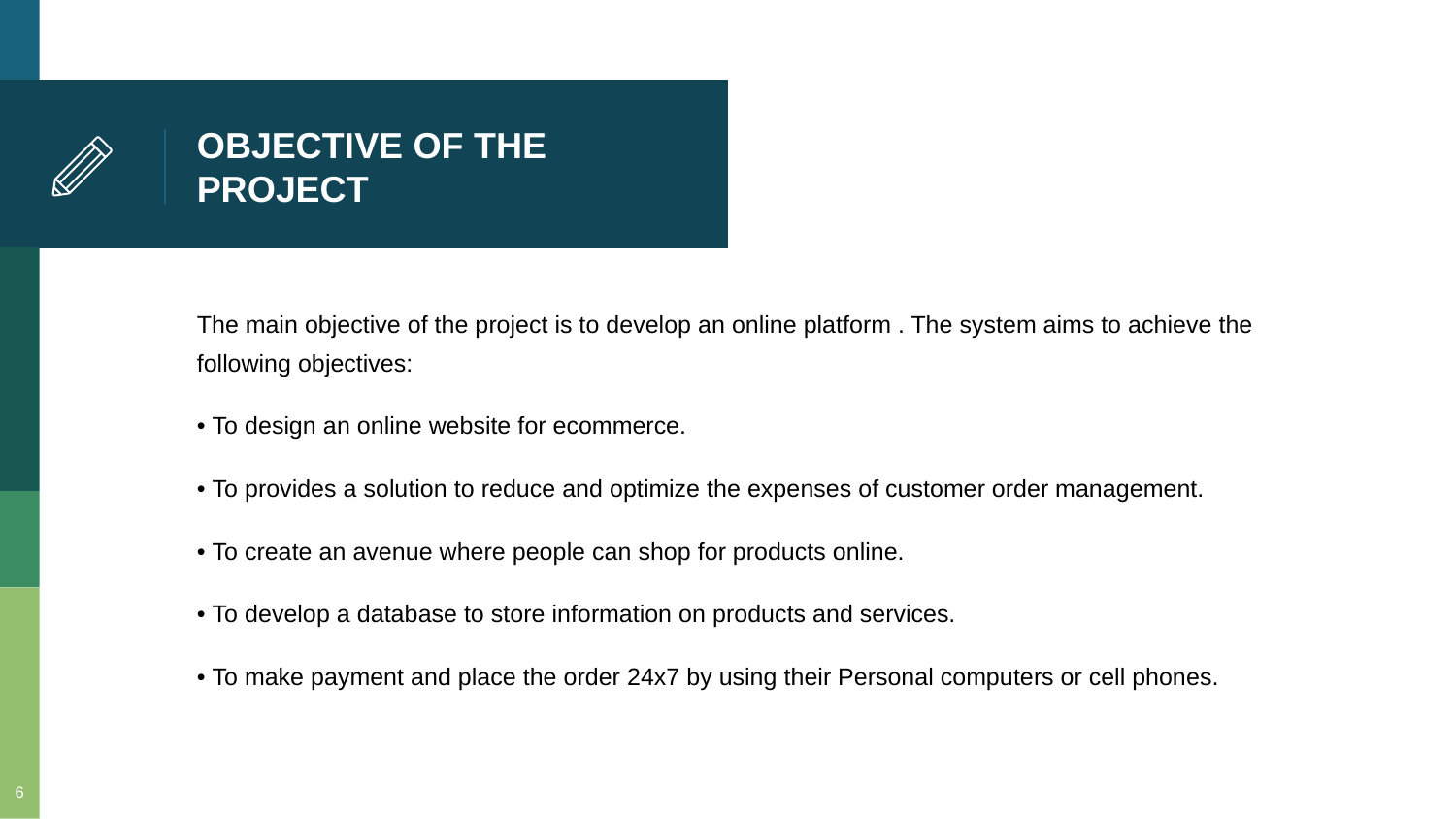

# OBJECTIVE OF THE PROJECT

The main objective of the project is to develop an online platform . The system aims to achieve the following objectives:
• To design an online website for ecommerce.
• To provides a solution to reduce and optimize the expenses of customer order management.
• To create an avenue where people can shop for products online.
• To develop a database to store information on products and services.
• To make payment and place the order 24x7 by using their Personal computers or cell phones.

6